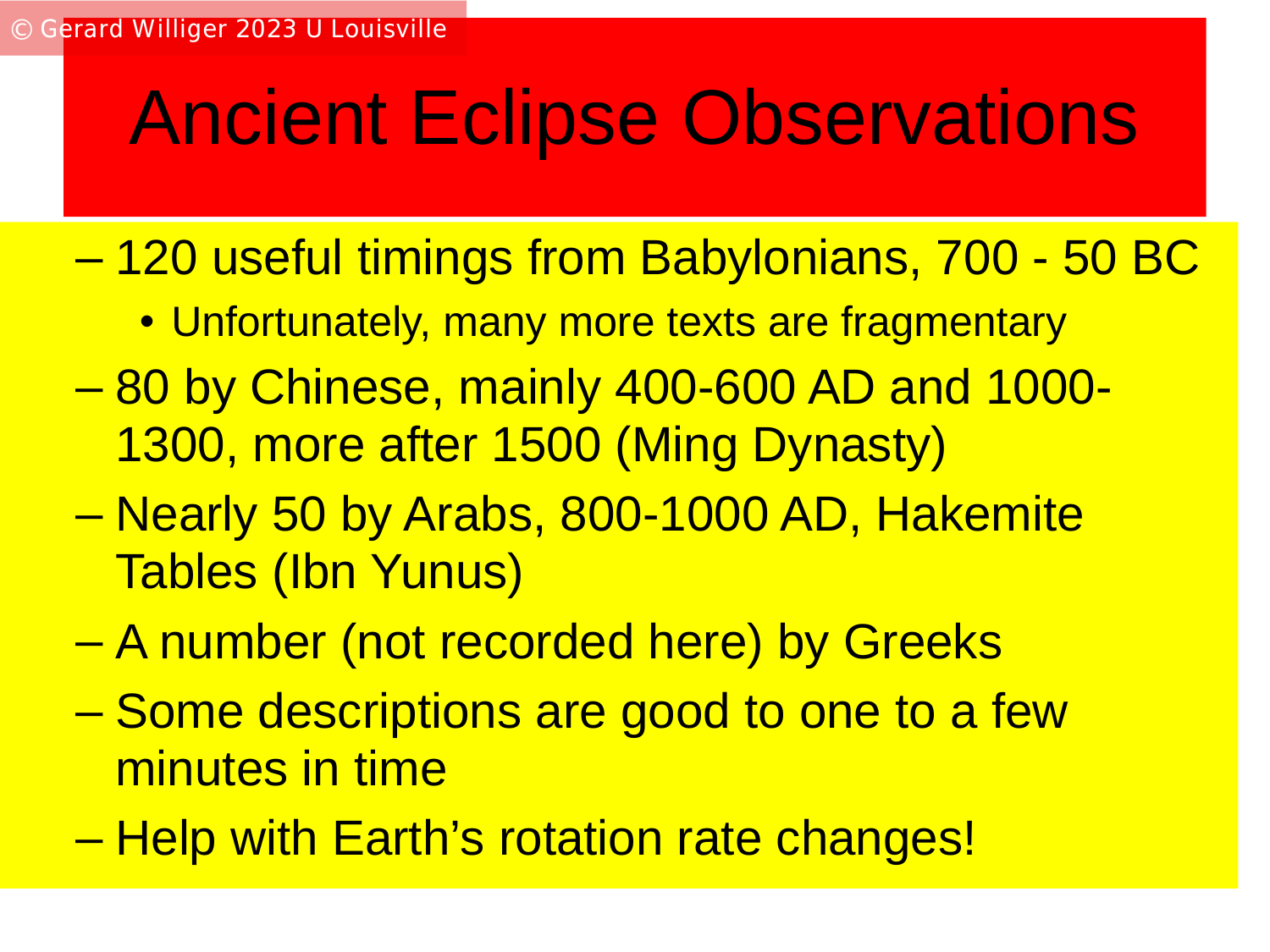

© Gerard Williger 2023 U Louisville
# Ancient Eclipse Observations
120 useful timings from Babylonians, 700 - 50 BC
Unfortunately, many more texts are fragmentary
80 by Chinese, mainly 400-600 AD and 1000-1300, more after 1500 (Ming Dynasty)
Nearly 50 by Arabs, 800-1000 AD, Hakemite Tables (Ibn Yunus)
A number (not recorded here) by Greeks
Some descriptions are good to one to a few minutes in time
Help with Earth’s rotation rate changes!